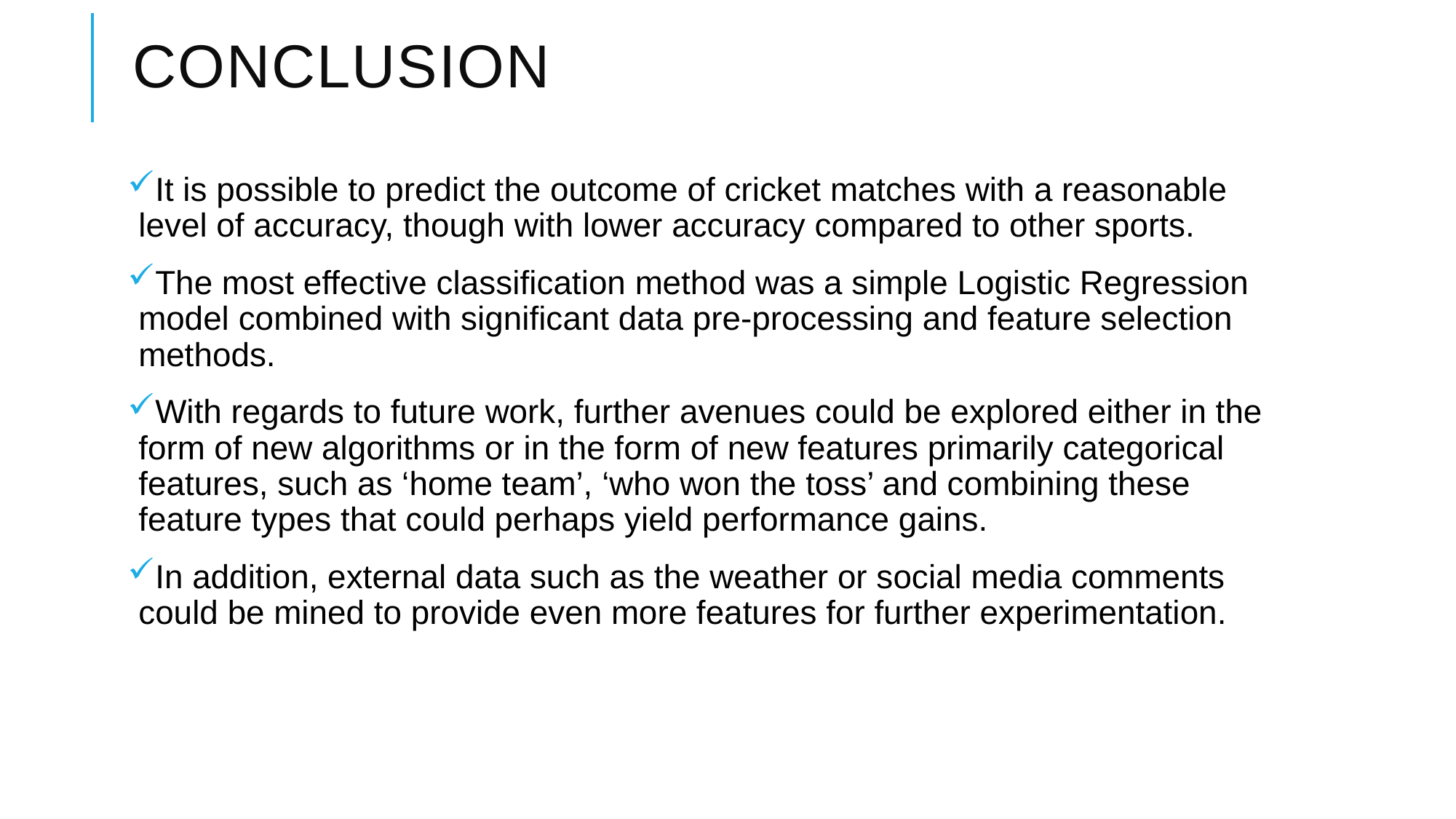

# Conclusion
It is possible to predict the outcome of cricket matches with a reasonable level of accuracy, though with lower accuracy compared to other sports.
The most effective classification method was a simple Logistic Regression model combined with significant data pre-processing and feature selection methods.
With regards to future work, further avenues could be explored either in the form of new algorithms or in the form of new features primarily categorical features, such as ‘home team’, ‘who won the toss’ and combining these feature types that could perhaps yield performance gains.
In addition, external data such as the weather or social media comments could be mined to provide even more features for further experimentation.